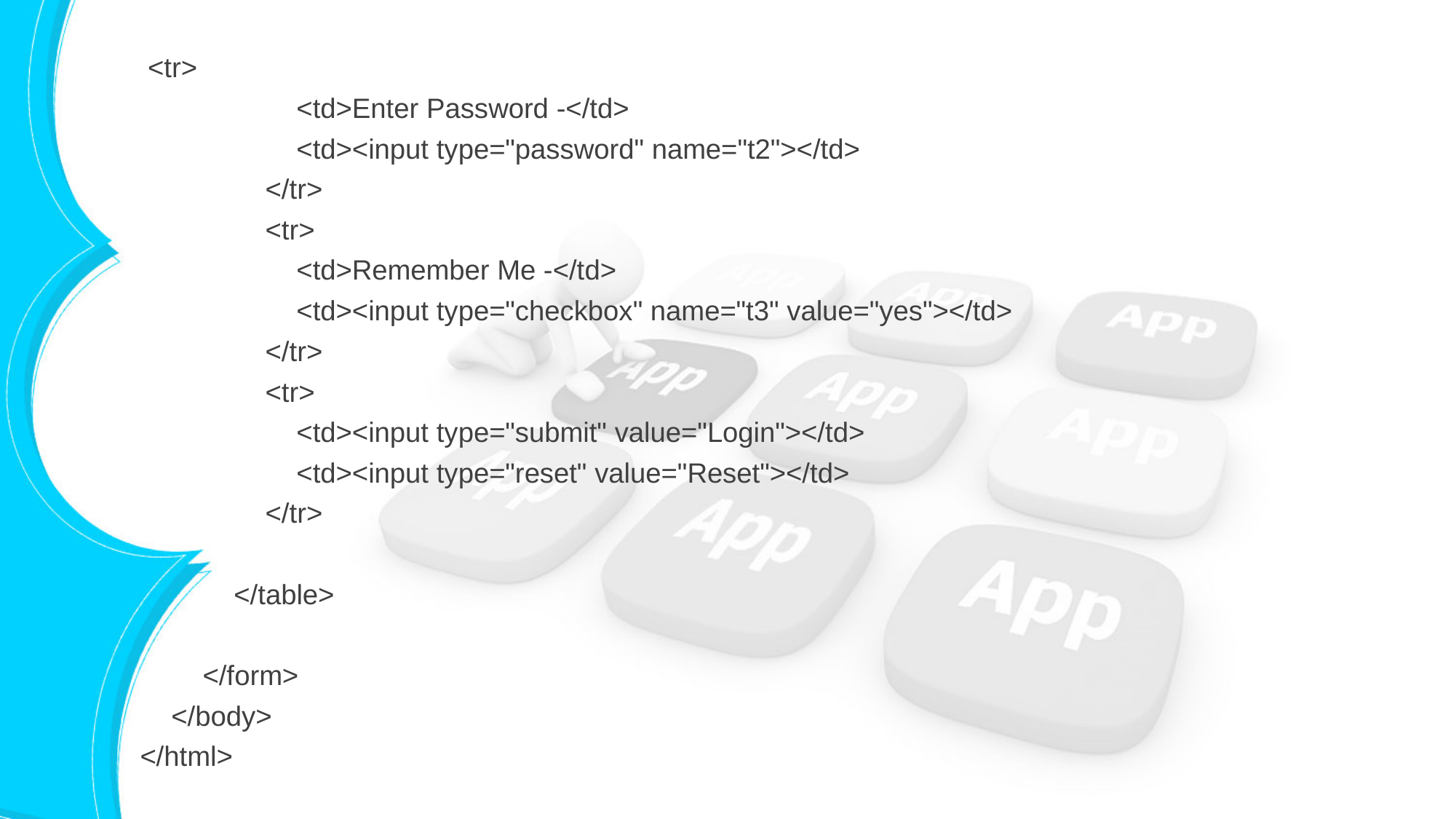

<tr>
                    <td>Enter Password -</td>
                    <td><input type="password" name="t2"></td>
                </tr>
                <tr>
                    <td>Remember Me -</td>
                    <td><input type="checkbox" name="t3" value="yes"></td>
                </tr>
                <tr>
                    <td><input type="submit" value="Login"></td>
                    <td><input type="reset" value="Reset"></td>
                </tr>

            </table>

        </form>
    </body>
</html>